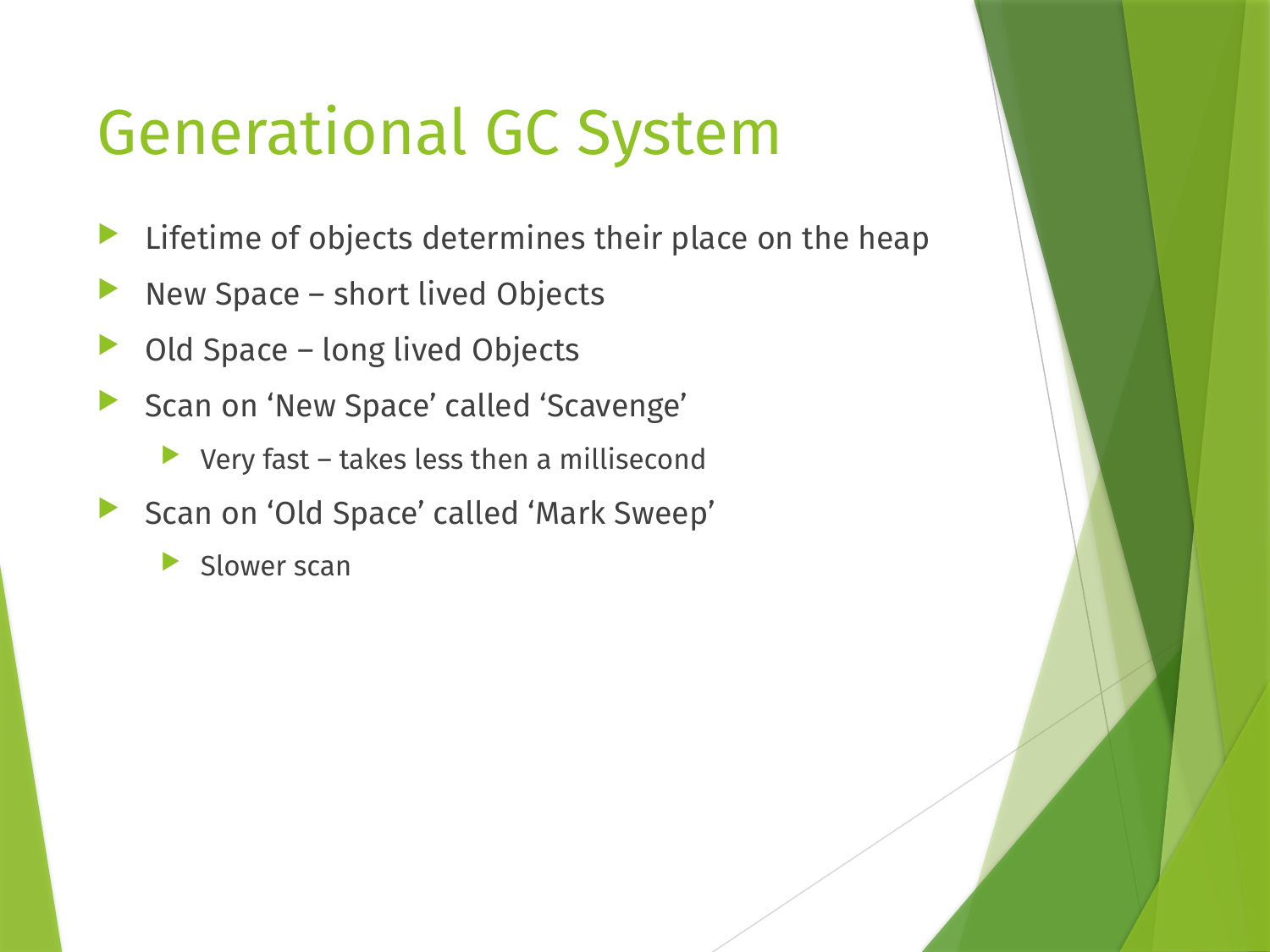

# Generational GC System
Lifetime of objects determines their place on the heap
New Space – short lived Objects
Old Space – long lived Objects
Scan on ‘New Space’ called ‘Scavenge’
Very fast – takes less then a millisecond
Scan on ‘Old Space’ called ‘Mark Sweep’
Slower scan